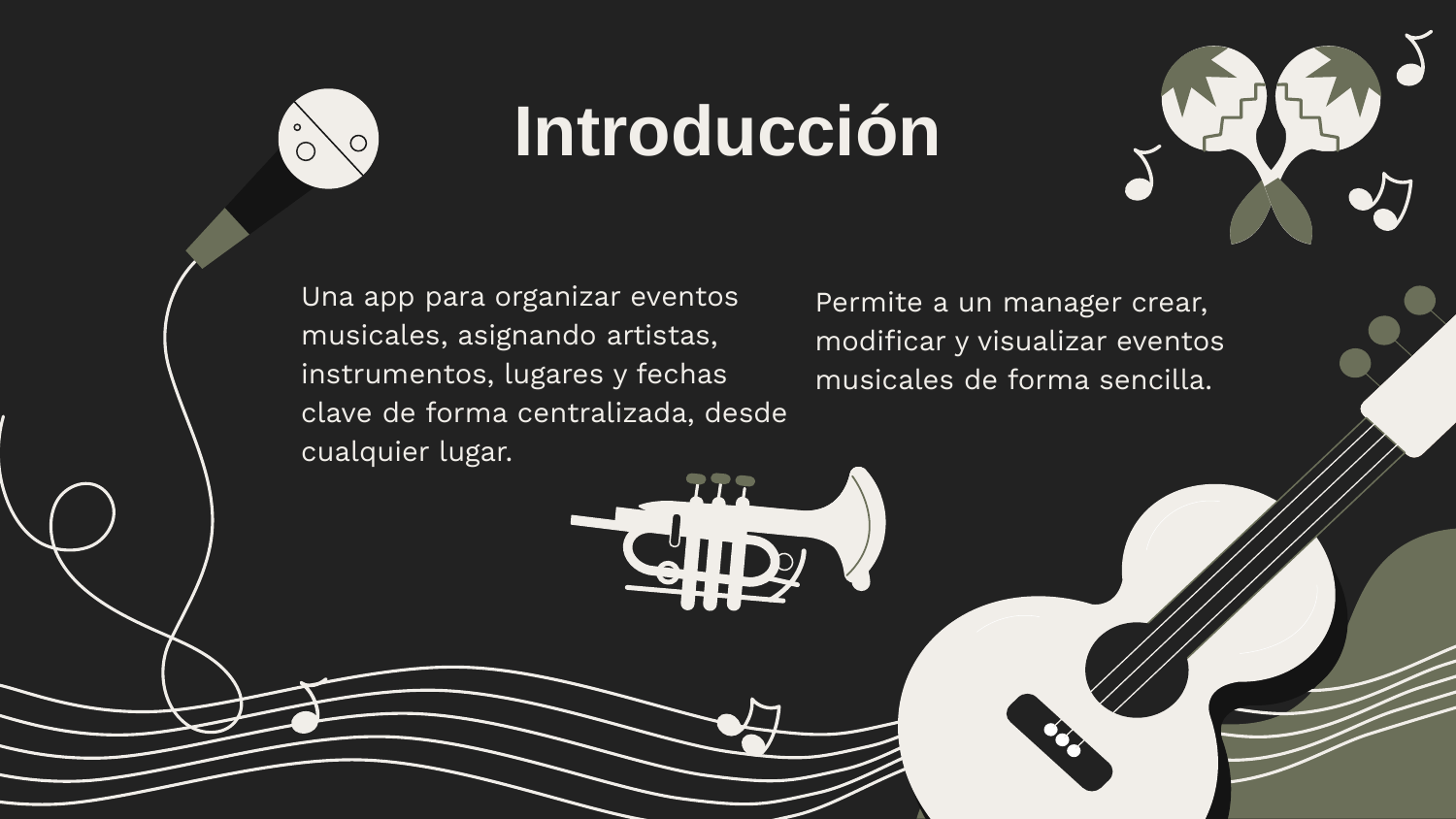

# Introducción

Una app para organizar eventos musicales, asignando artistas, instrumentos, lugares y fechas clave de forma centralizada, desde cualquier lugar.
Permite a un manager crear, modificar y visualizar eventos musicales de forma sencilla.